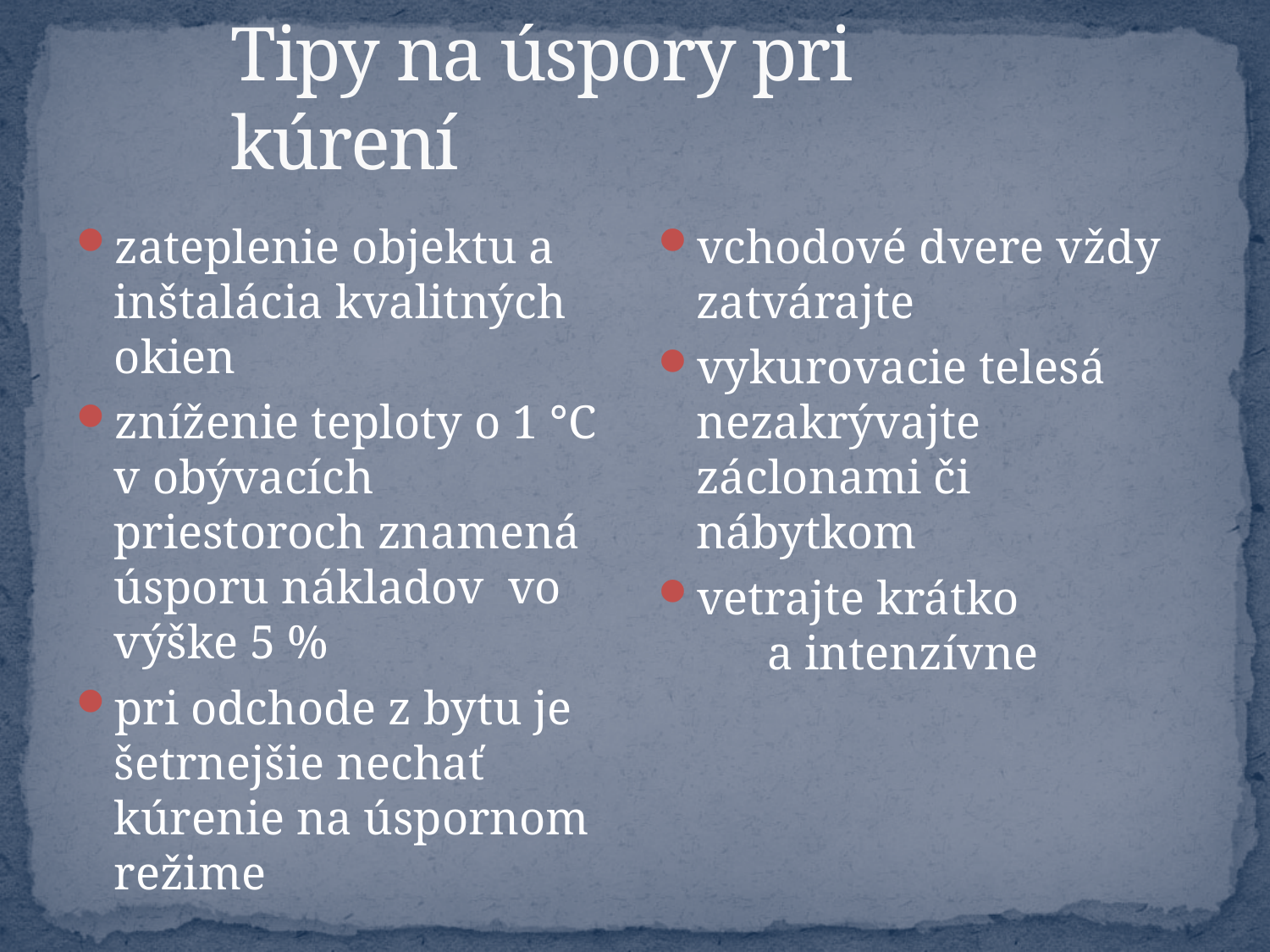

# Tipy na úspory pri kúrení
zateplenie objektu a inštalácia kvalitných okien
zníženie teploty o 1 °C v obývacích priestoroch znamená úsporu nákladov  vo výške 5 %
pri odchode z bytu je šetrnejšie nechať kúrenie na úspornom režime
vchodové dvere vždy zatvárajte
vykurovacie telesá nezakrývajte záclonami či nábytkom
vetrajte krátko                      a intenzívne